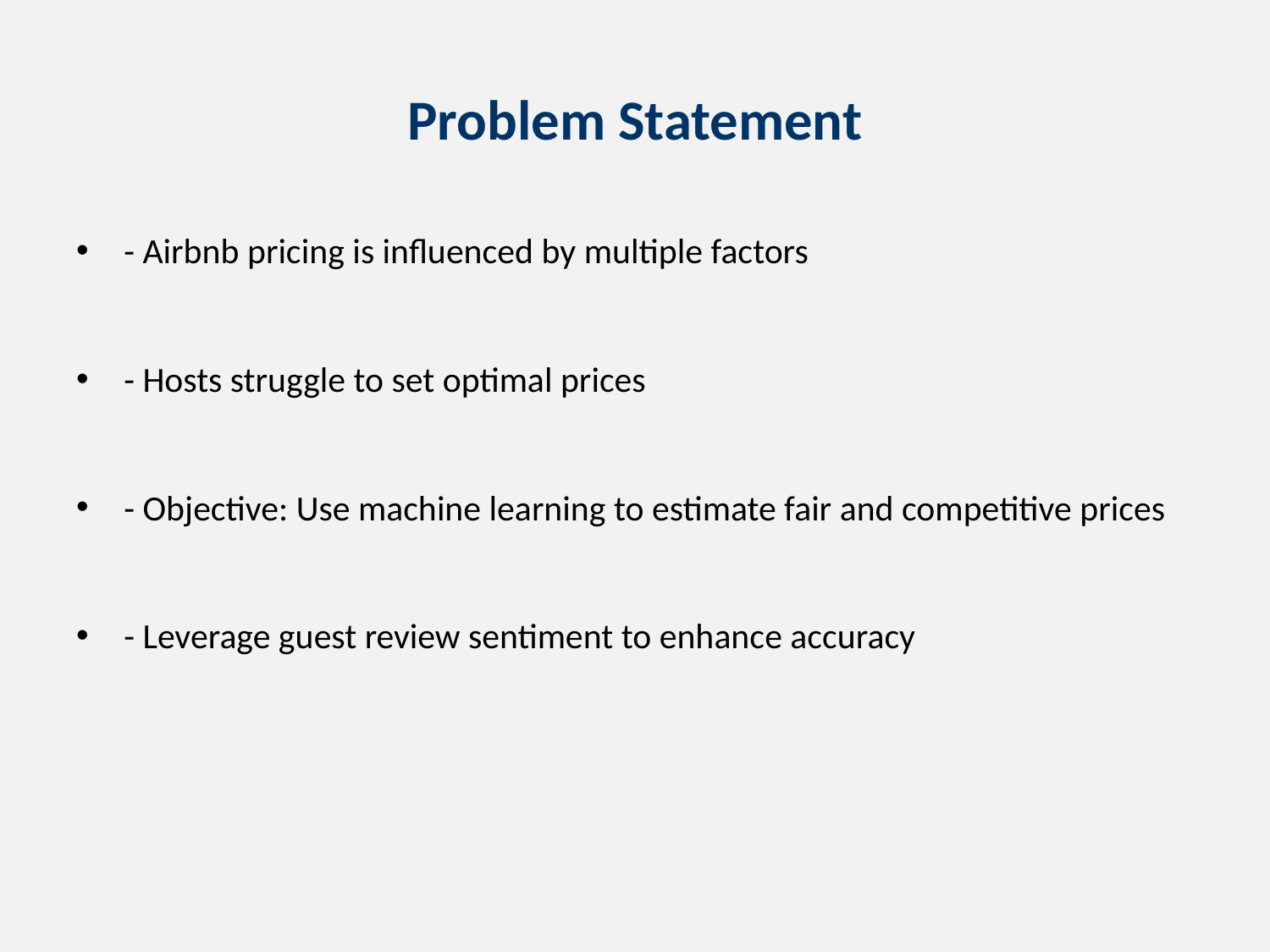

# Problem Statement
- Airbnb pricing is influenced by multiple factors

- Hosts struggle to set optimal prices

- Objective: Use machine learning to estimate fair and competitive prices

- Leverage guest review sentiment to enhance accuracy